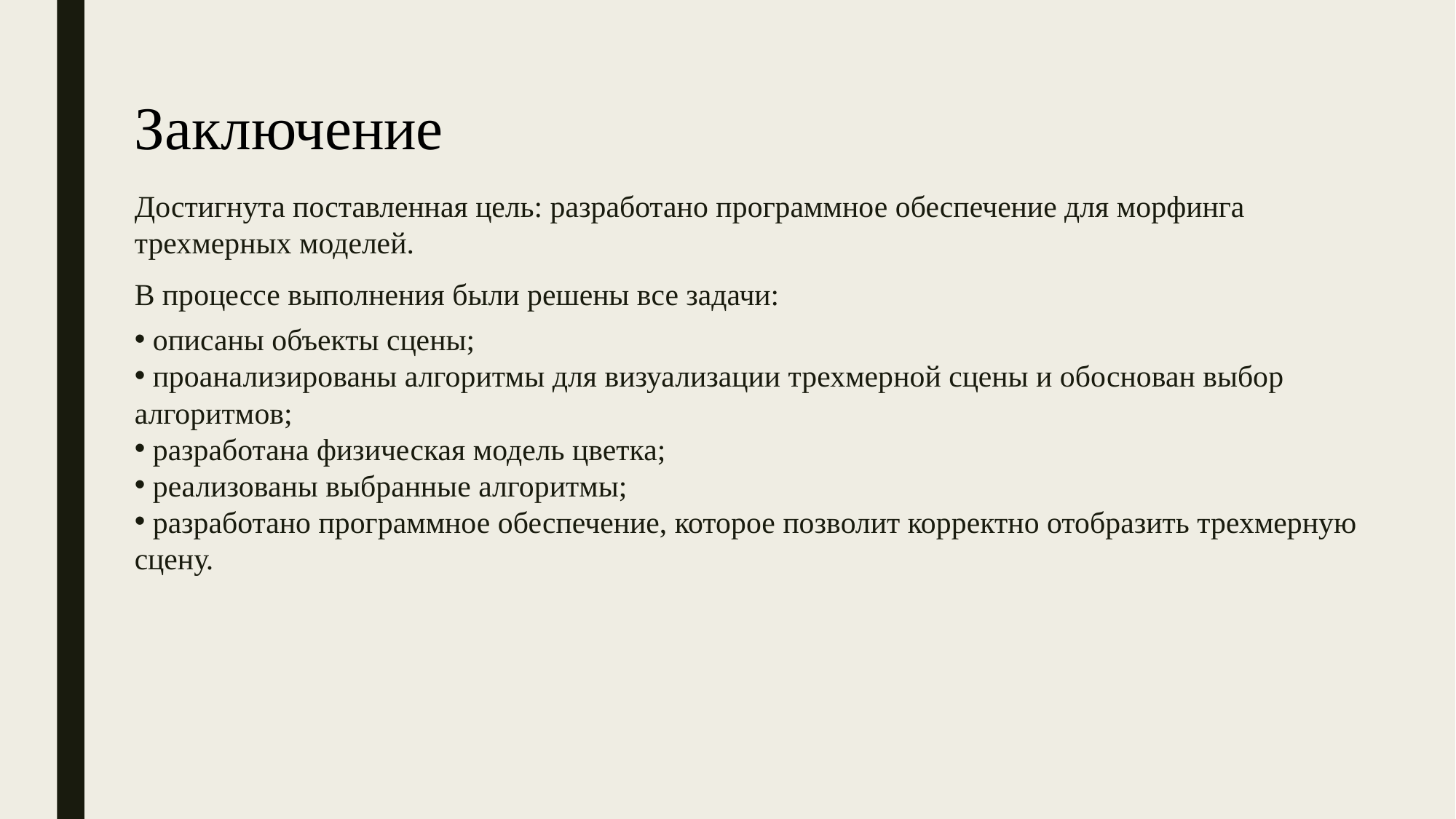

Заключение
Достигнута поставленная цель: разработано программное обеспечение для морфинга трехмерных моделей.
В процессе выполнения были решены все задачи:
 описаны объекты сцены;
 проанализированы алгоритмы для визуализации трехмерной сцены и обоснован выбор алгоритмов;
 разработана физическая модель цветка;
 реализованы выбранные алгоритмы;
 разработано программное обеспечение, которое позволит корректно отобразить трехмерную сцену.